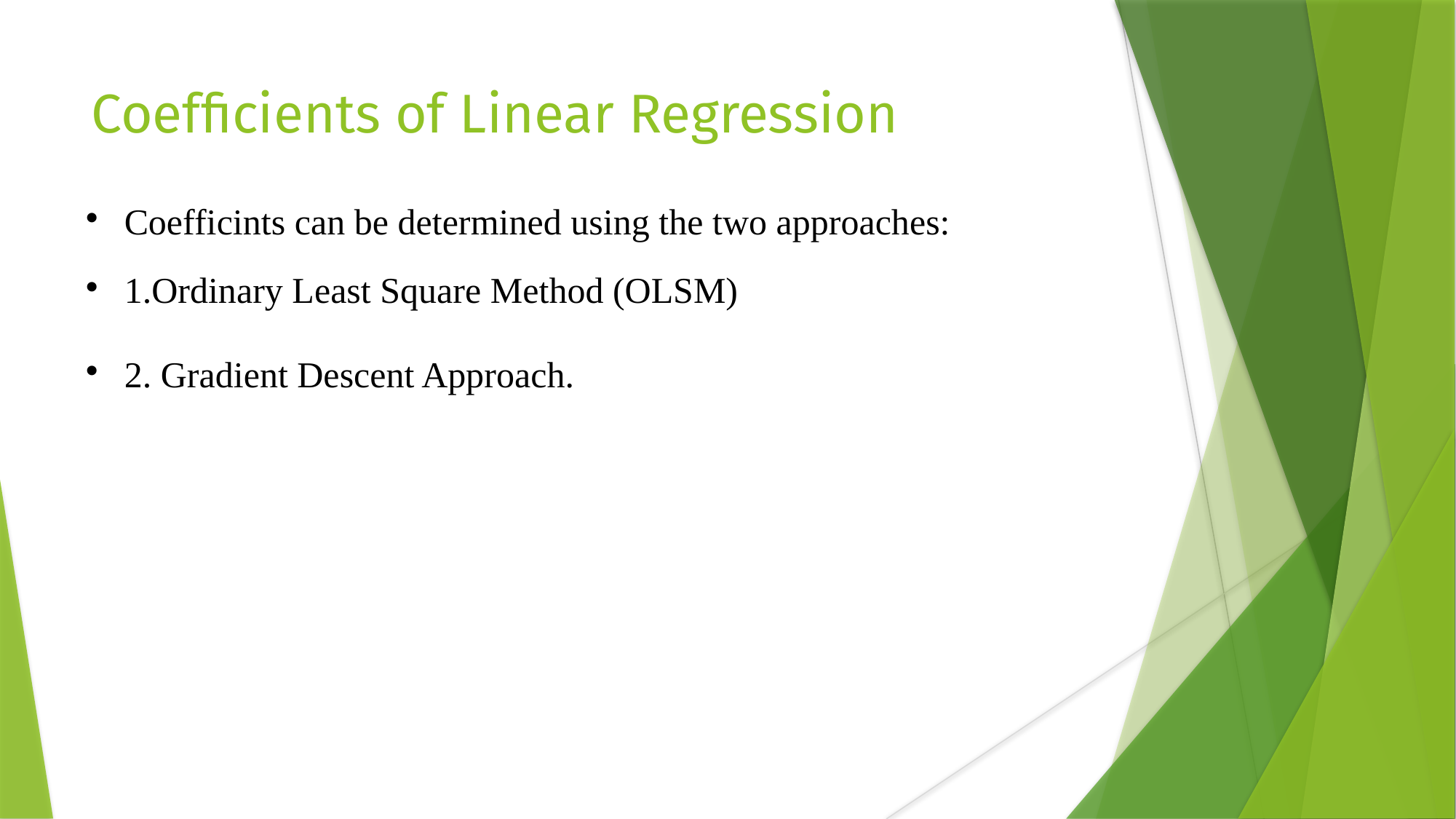

Coefficients of Linear Regression
Coefficints can be determined using the two approaches:
1.Ordinary Least Square Method (OLSM)
2. Gradient Descent Approach.